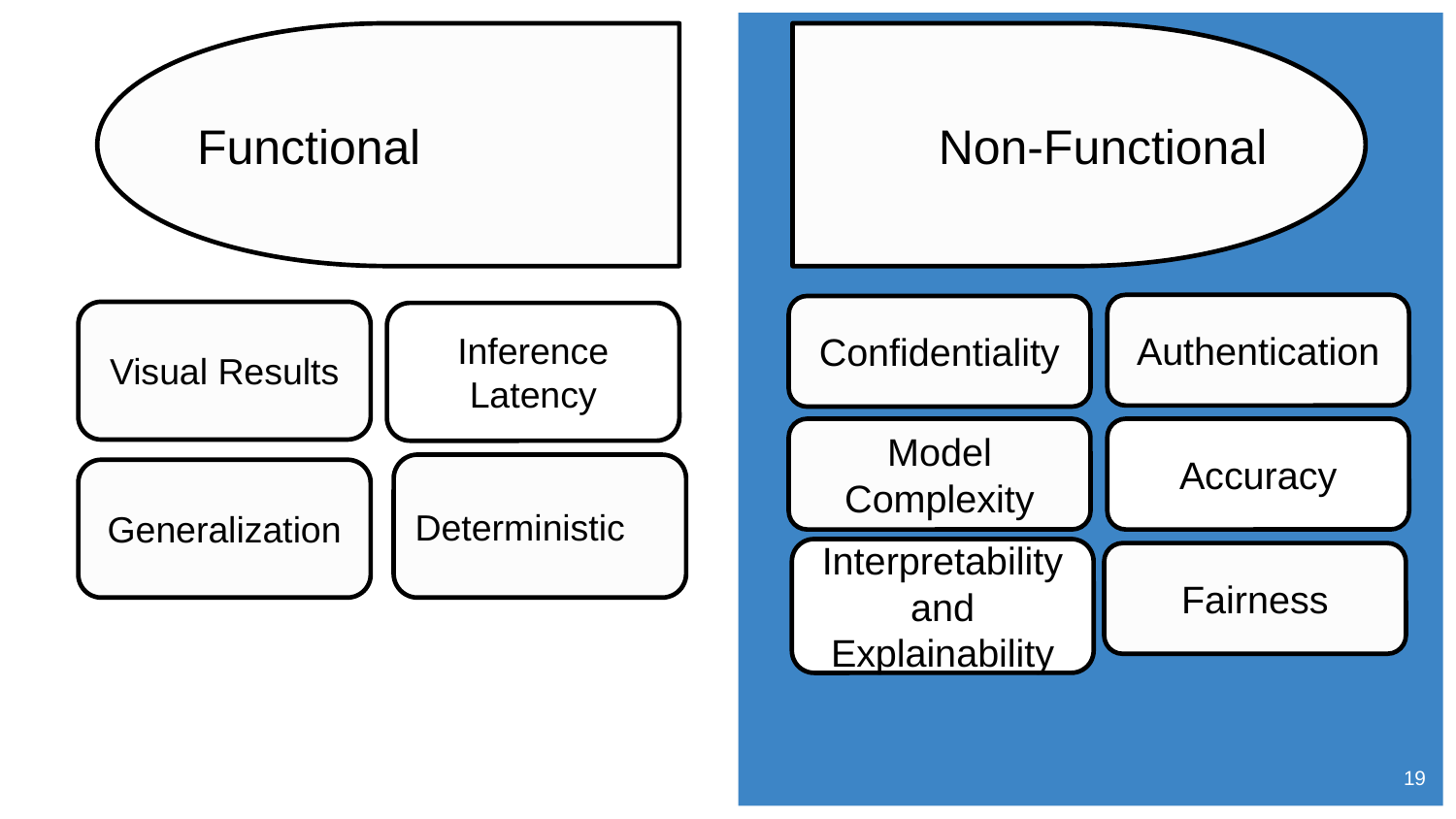

Functional
Non-Functional
Authentication
Confidentiality
Visual Results
Inference Latency
Accuracy
Model Complexity
Deterministic
Generalization
Interpretability and Explainability
Fairness

19